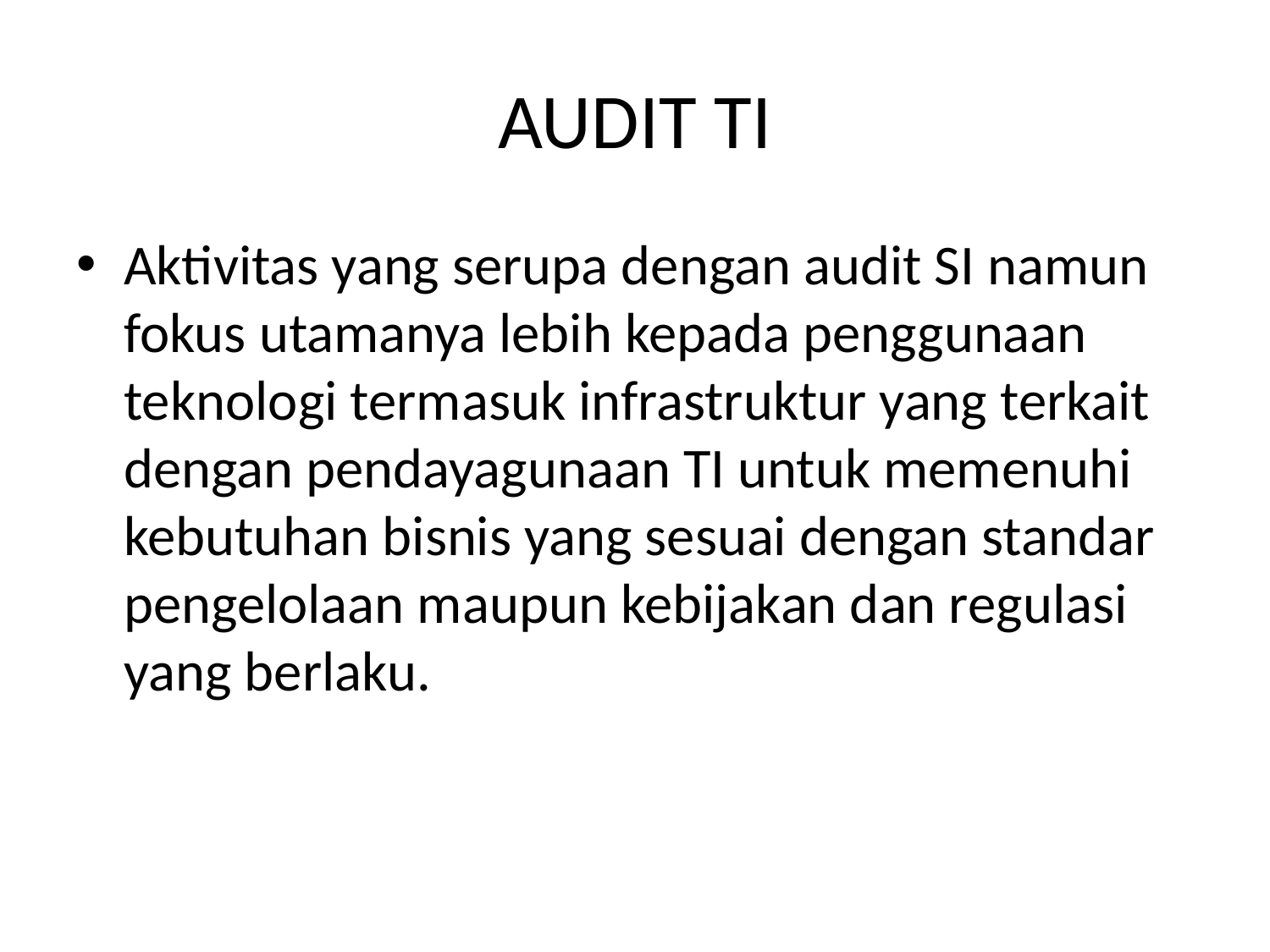

# AUDIT TI
Aktivitas yang serupa dengan audit SI namun fokus utamanya lebih kepada penggunaan teknologi termasuk infrastruktur yang terkait dengan pendayagunaan TI untuk memenuhi kebutuhan bisnis yang sesuai dengan standar pengelolaan maupun kebijakan dan regulasi yang berlaku.